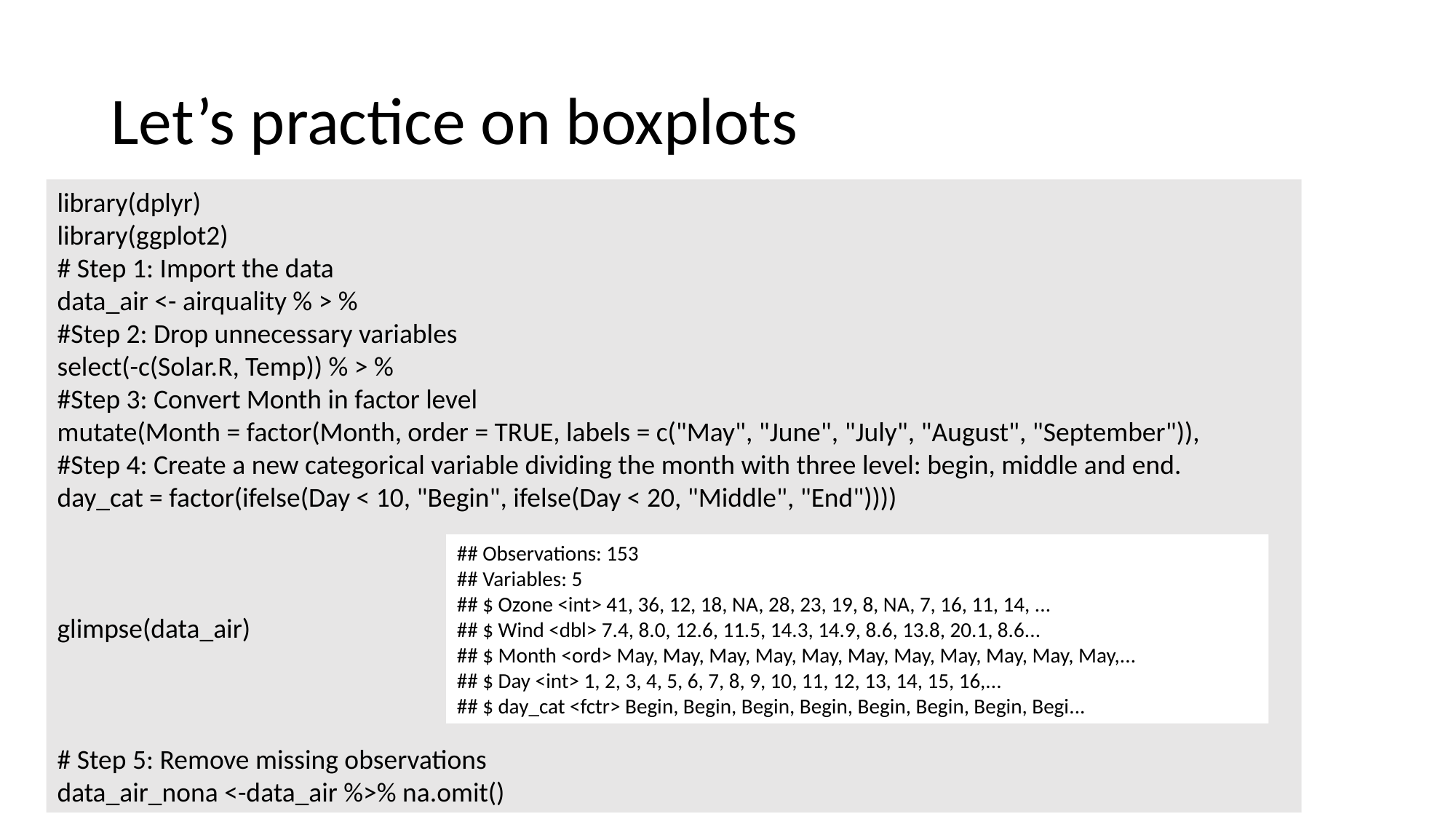

# Let’s practice on boxplots
library(dplyr)
library(ggplot2)
# Step 1: Import the data
data_air <- airquality % > %
#Step 2: Drop unnecessary variables
select(-c(Solar.R, Temp)) % > %
#Step 3: Convert Month in factor level
mutate(Month = factor(Month, order = TRUE, labels = c("May", "June", "July", "August", "September")),
#Step 4: Create a new categorical variable dividing the month with three level: begin, middle and end.
day_cat = factor(ifelse(Day < 10, "Begin", ifelse(Day < 20, "Middle", "End"))))

glimpse(data_air)

# Step 5: Remove missing observations
data_air_nona <-data_air %>% na.omit()
## Observations: 153
## Variables: 5
## $ Ozone <int> 41, 36, 12, 18, NA, 28, 23, 19, 8, NA, 7, 16, 11, 14, ...
## $ Wind <dbl> 7.4, 8.0, 12.6, 11.5, 14.3, 14.9, 8.6, 13.8, 20.1, 8.6...
## $ Month <ord> May, May, May, May, May, May, May, May, May, May, May,...
## $ Day <int> 1, 2, 3, 4, 5, 6, 7, 8, 9, 10, 11, 12, 13, 14, 15, 16,...
## $ day_cat <fctr> Begin, Begin, Begin, Begin, Begin, Begin, Begin, Begi...